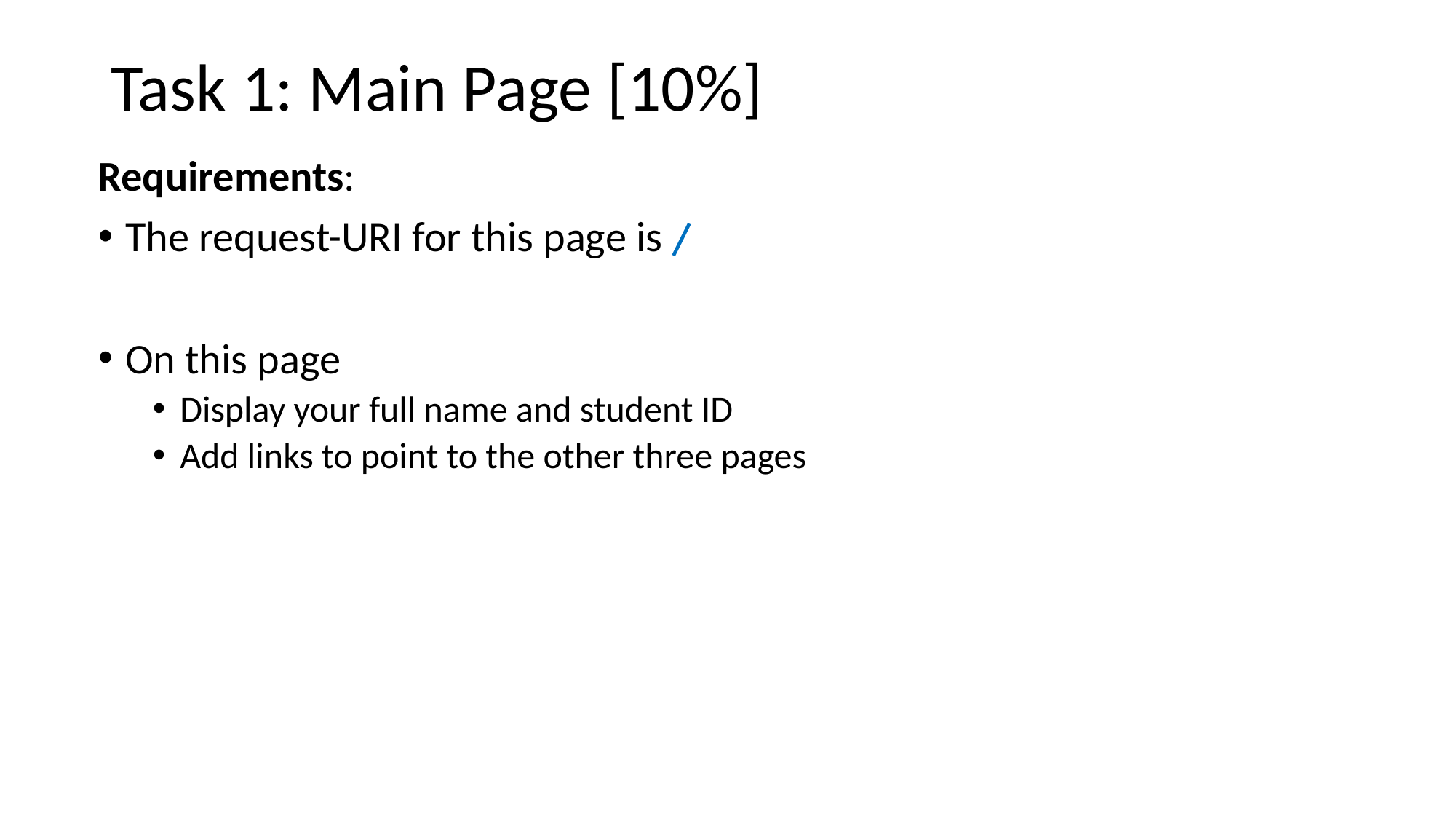

# Task 1: Main Page [10%]
Requirements:
The request-URI for this page is /

On this page
Display your full name and student ID
Add links to point to the other three pages